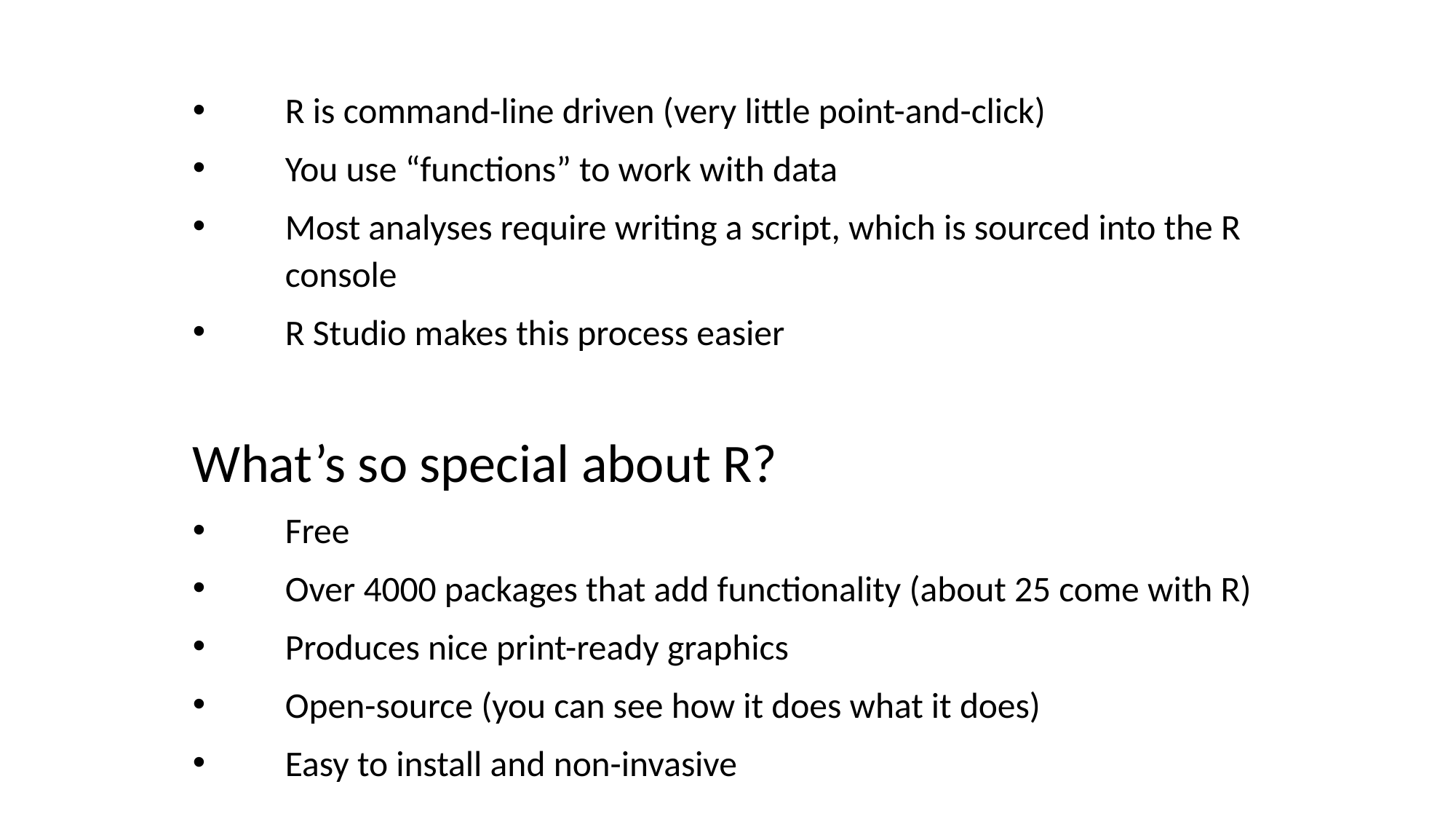

R is command-line driven (very little point-and-click)
You use “functions” to work with data
Most analyses require writing a script, which is sourced into the R console
R Studio makes this process easier

What’s so special about R?
Free
Over 4000 packages that add functionality (about 25 come with R)
Produces nice print-ready graphics
Open-source (you can see how it does what it does)
Easy to install and non-invasive